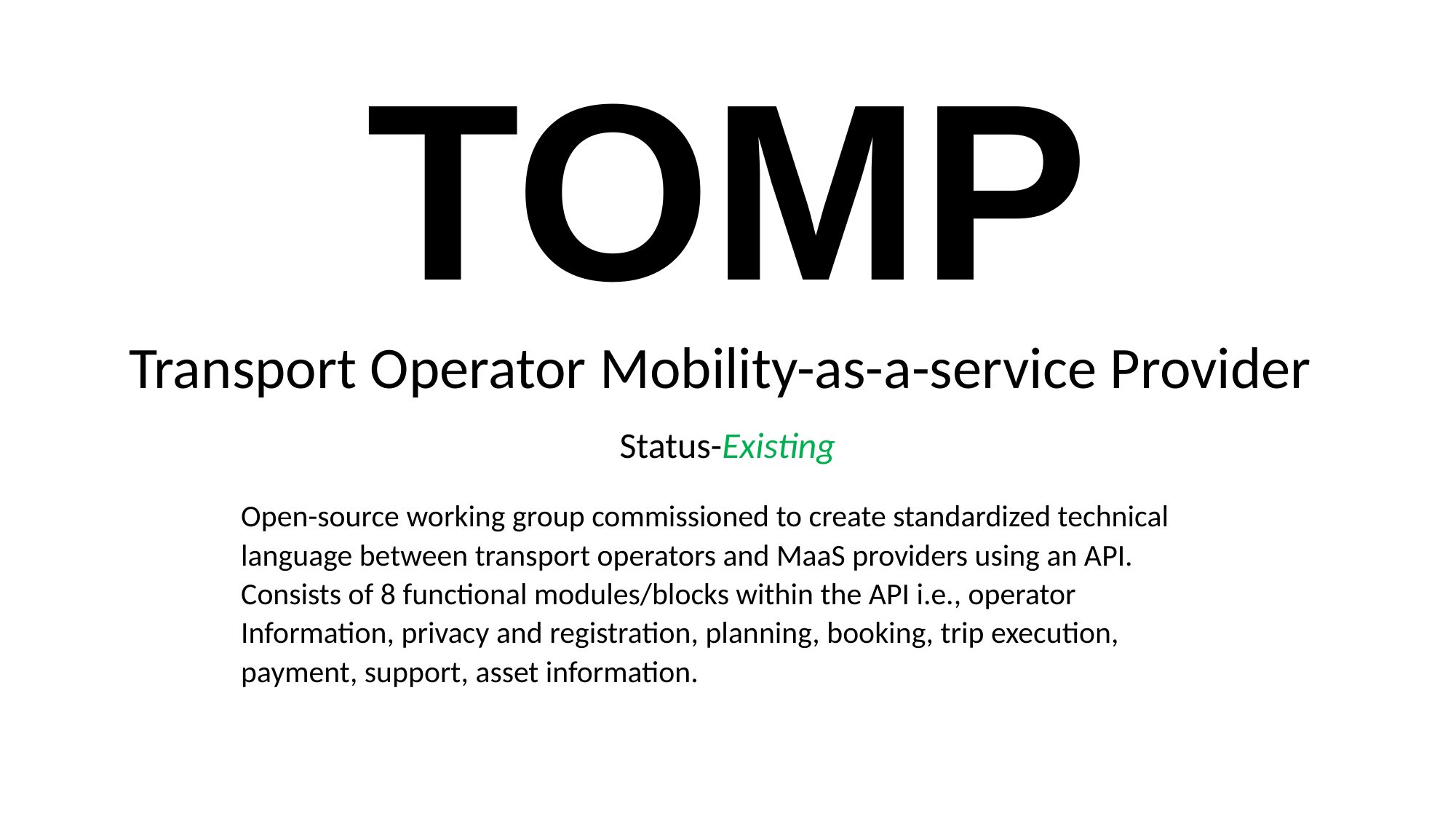

# TOMP
Transport Operator Mobility-as-a-service Provider
Status-Existing
Open-source working group commissioned to create standardized technical language between transport operators and MaaS providers using an API. Consists of 8 functional modules/blocks within the API i.e., operator Information, privacy and registration, planning, booking, trip execution, payment, support, asset information.